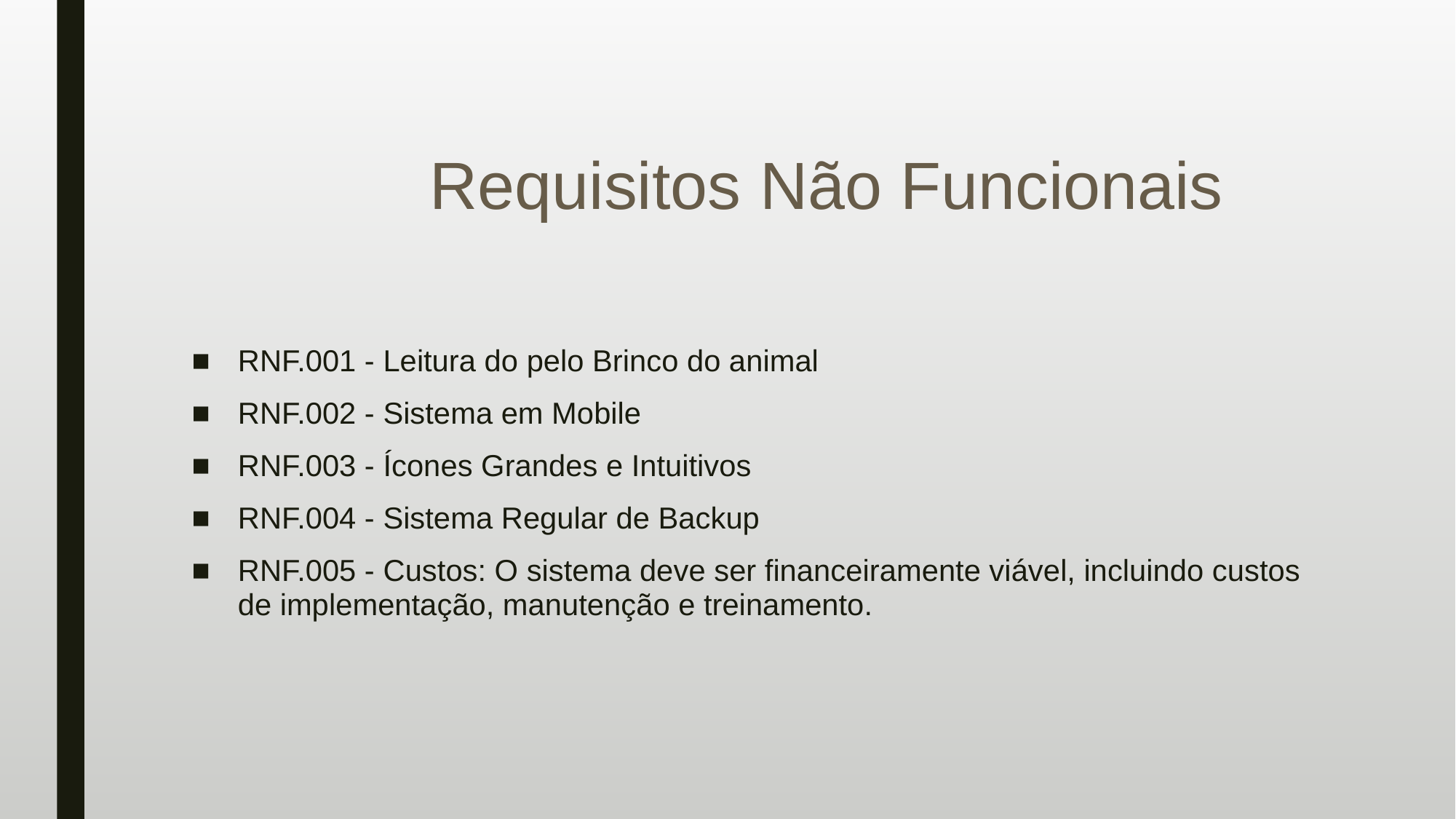

Requisitos Não Funcionais
RNF.001 - Leitura do pelo Brinco do animal
RNF.002 - Sistema em Mobile
RNF.003 - Ícones Grandes e Intuitivos
RNF.004 - Sistema Regular de Backup
RNF.005 - Custos: O sistema deve ser financeiramente viável, incluindo custos de implementação, manutenção e treinamento.